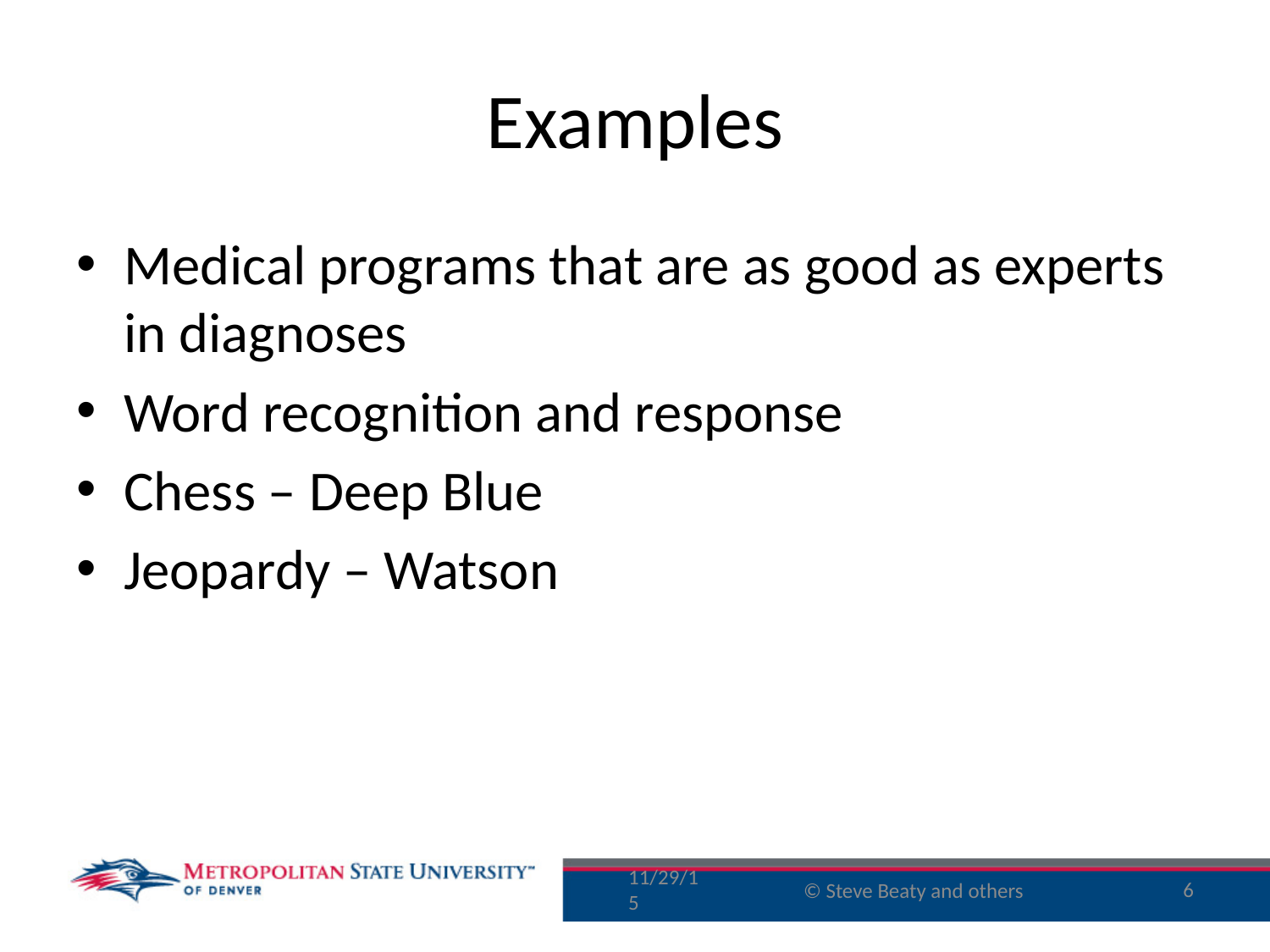

# Examples
Medical programs that are as good as experts in diagnoses
Word recognition and response
Chess – Deep Blue
Jeopardy – Watson

11/29/15
6
© Steve Beaty and others